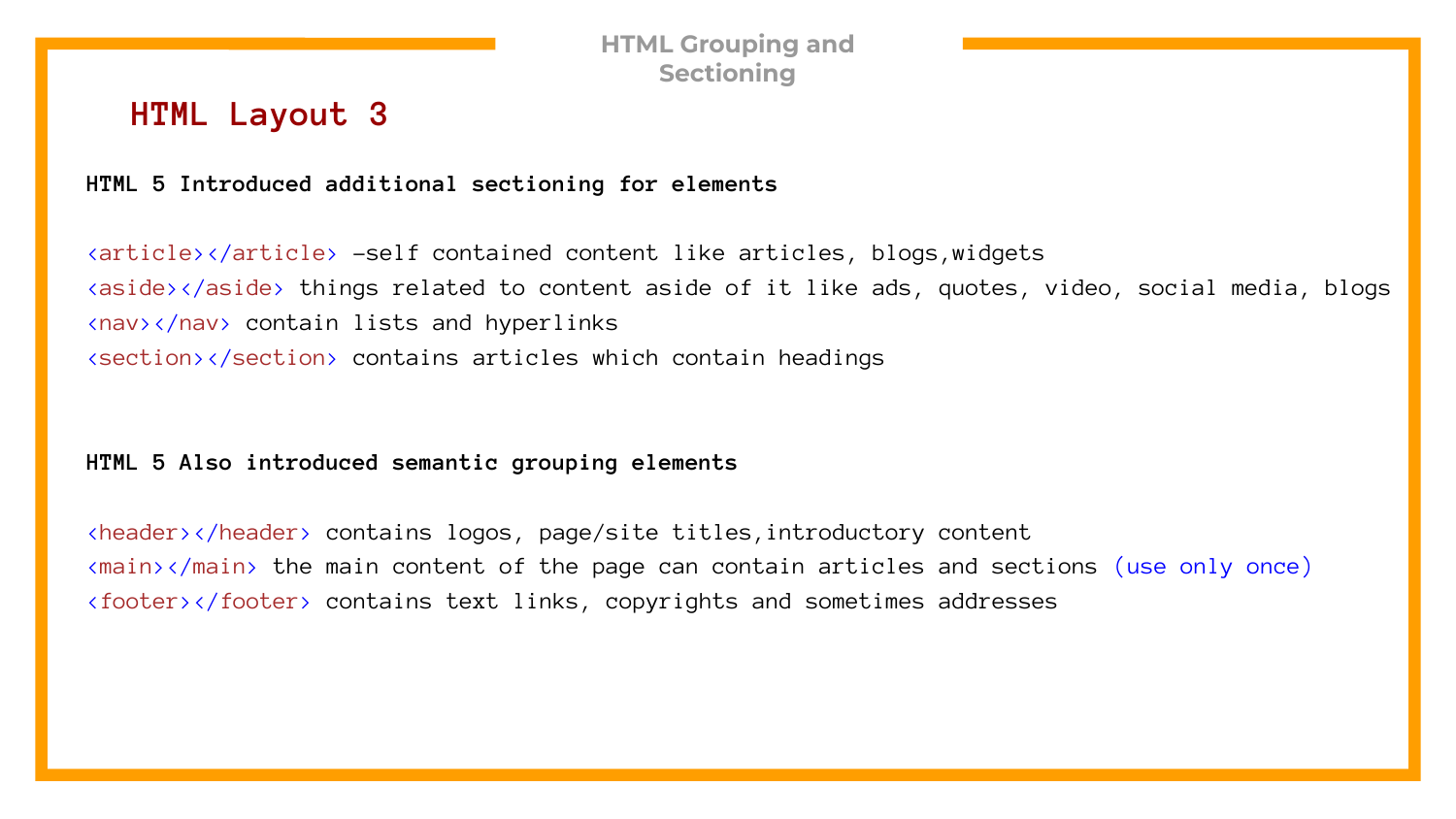

# HTML Grouping and Sectioning
HTML Layout 3
HTML 5 Introduced additional sectioning for elements

<article></article> -self contained content like articles, blogs,widgets
<aside></aside> things related to content aside of it like ads, quotes, video, social media, blogs
<nav></nav> contain lists and hyperlinks
<section></section> contains articles which contain headings

HTML 5 Also introduced semantic grouping elements

<header></header> contains logos, page/site titles,introductory content
<main></main> the main content of the page can contain articles and sections (use only once)
<footer></footer> contains text links, copyrights and sometimes addresses